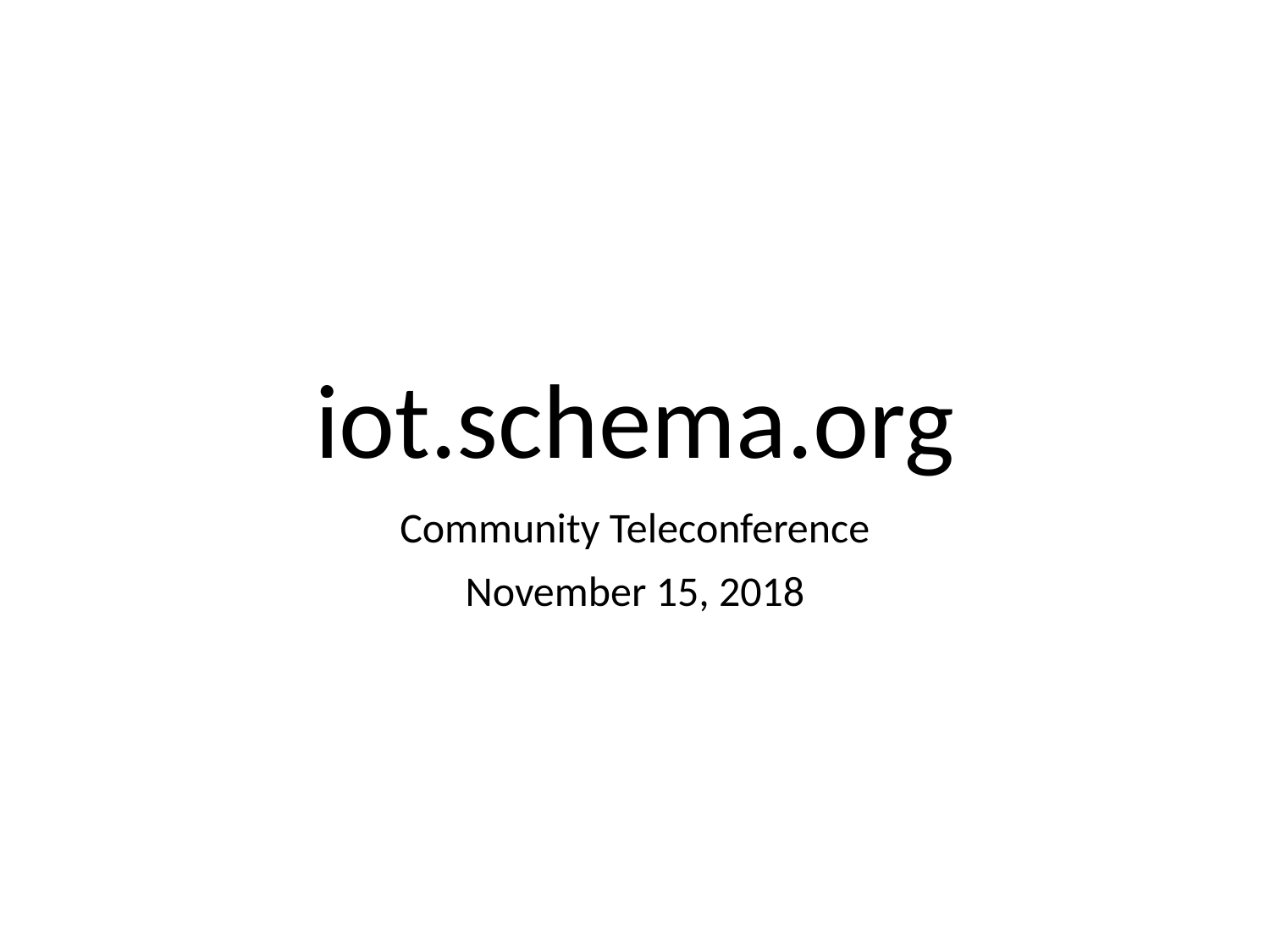

# iot.schema.org
Community Teleconference
November 15, 2018